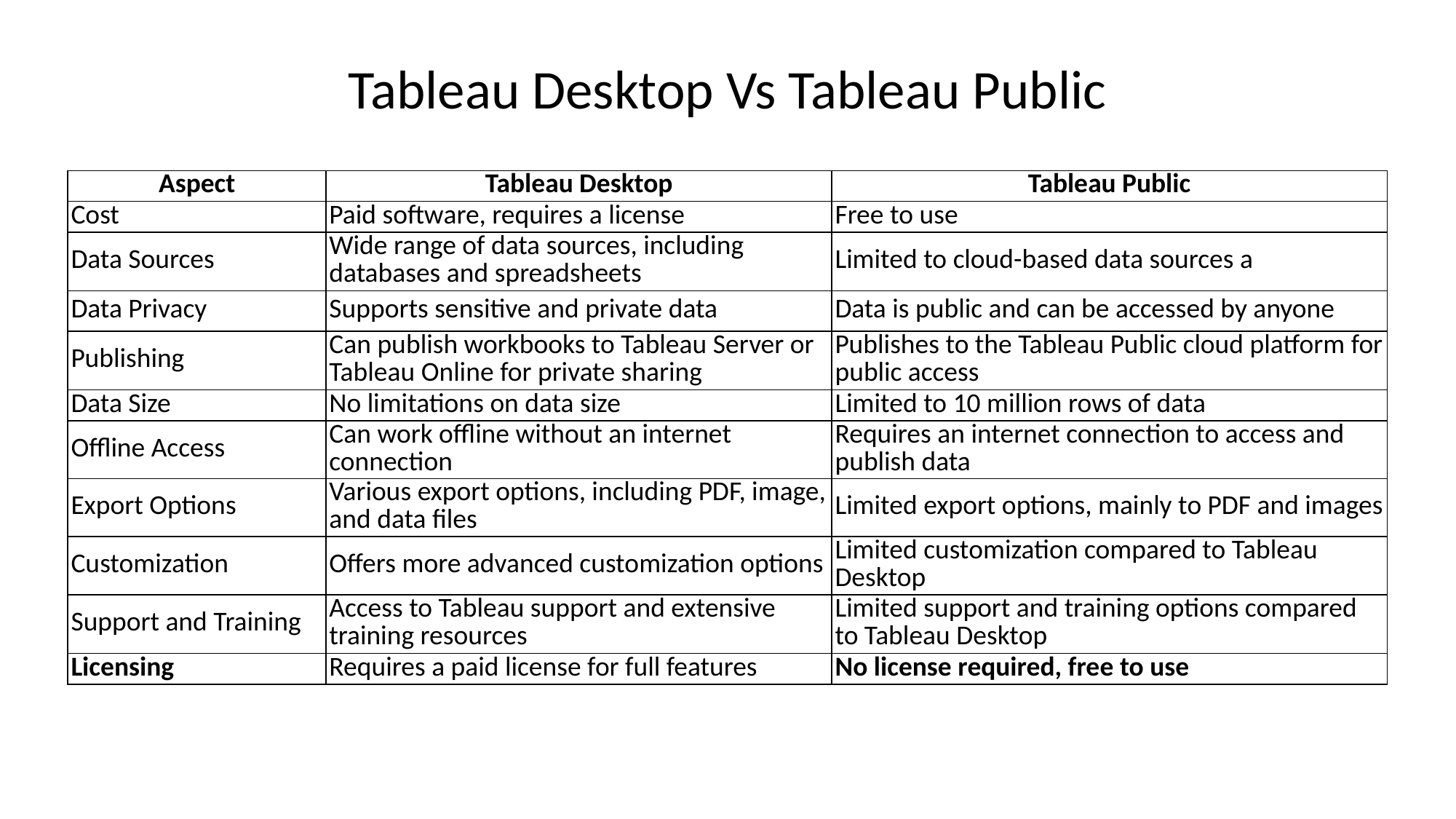

# Tableau Desktop Vs Tableau Public
| Aspect | Tableau Desktop | Tableau Public |
| --- | --- | --- |
| Cost | Paid software, requires a license | Free to use |
| Data Sources | Wide range of data sources, including databases and spreadsheets | Limited to cloud-based data sources a |
| Data Privacy | Supports sensitive and private data | Data is public and can be accessed by anyone |
| Publishing | Can publish workbooks to Tableau Server or Tableau Online for private sharing | Publishes to the Tableau Public cloud platform for public access |
| Data Size | No limitations on data size | Limited to 10 million rows of data |
| Offline Access | Can work offline without an internet connection | Requires an internet connection to access and publish data |
| Export Options | Various export options, including PDF, image, and data files | Limited export options, mainly to PDF and images |
| Customization | Offers more advanced customization options | Limited customization compared to Tableau Desktop |
| Support and Training | Access to Tableau support and extensive training resources | Limited support and training options compared to Tableau Desktop |
| Licensing | Requires a paid license for full features | No license required, free to use |